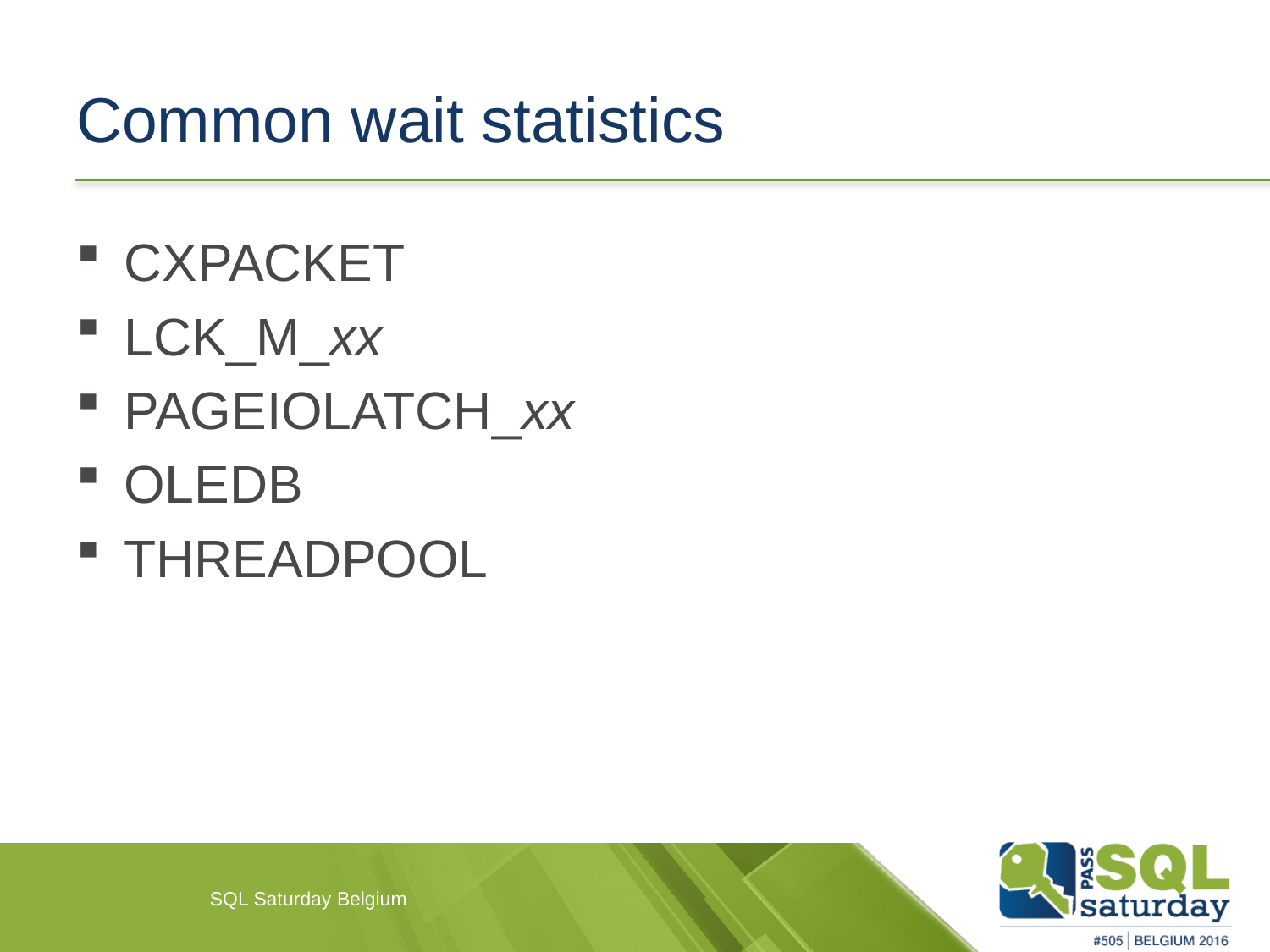

# Common wait statistics
CXPACKET
LCK_M_xx
PAGEIOLATCH_xx
OLEDB
THREADPOOL

SQL Saturday Belgium